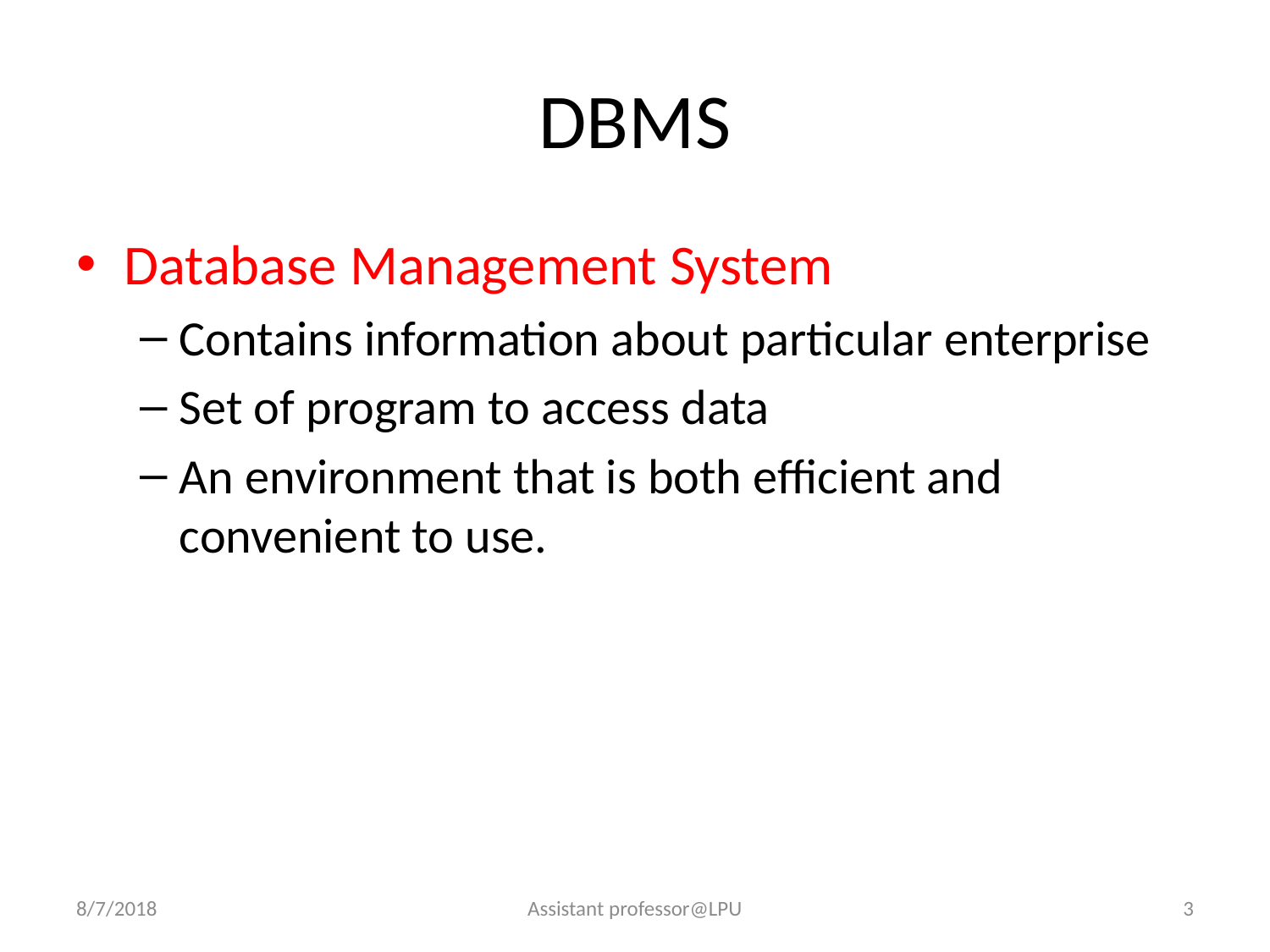

# DBMS
Database Management System
Contains information about particular enterprise
Set of program to access data
An environment that is both efficient and convenient to use.

8/7/2018
Assistant professor@LPU
3